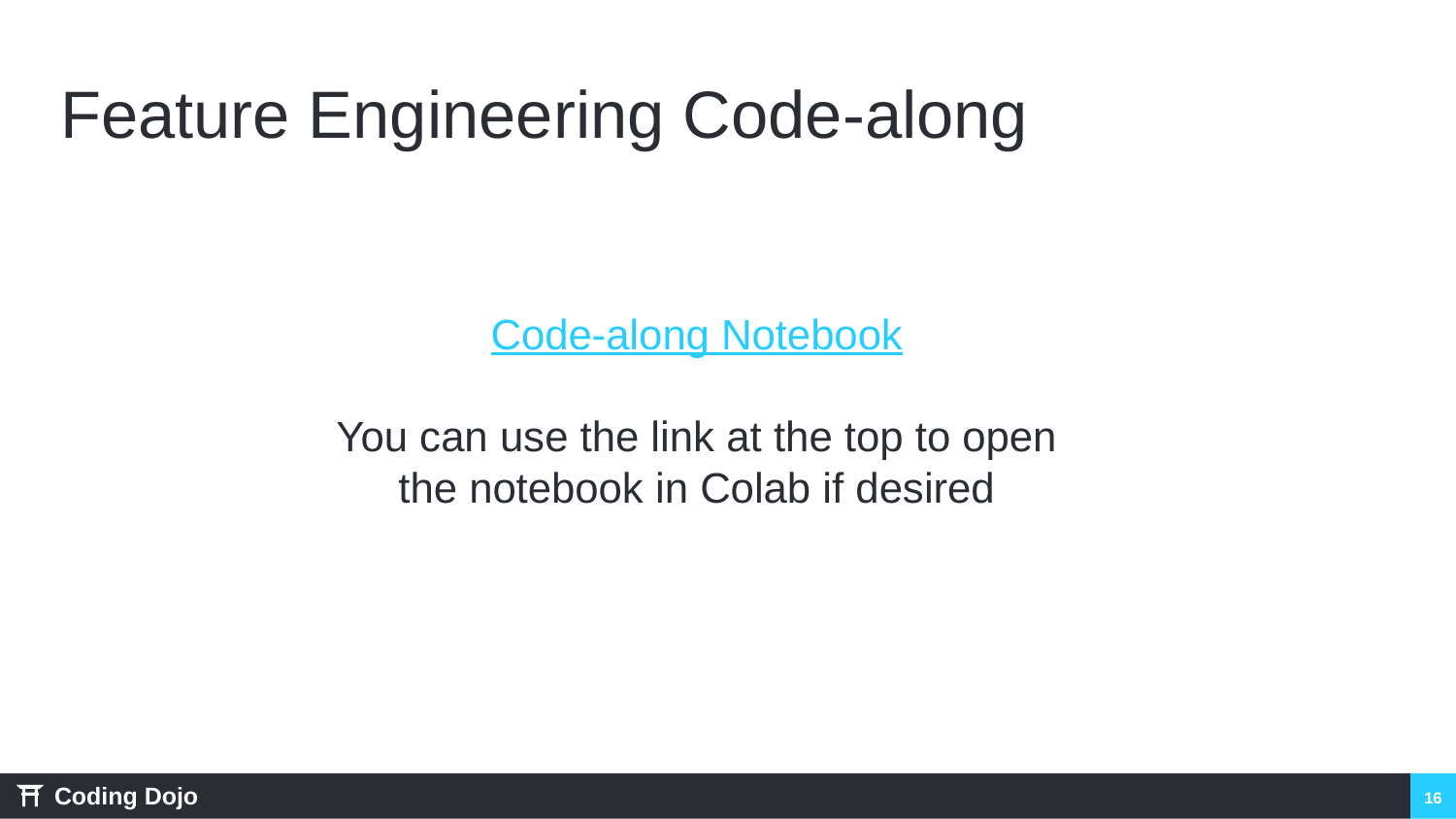

# Feature Engineering Code-along
Code-along Notebook

You can use the link at the top to open the notebook in Colab if desired